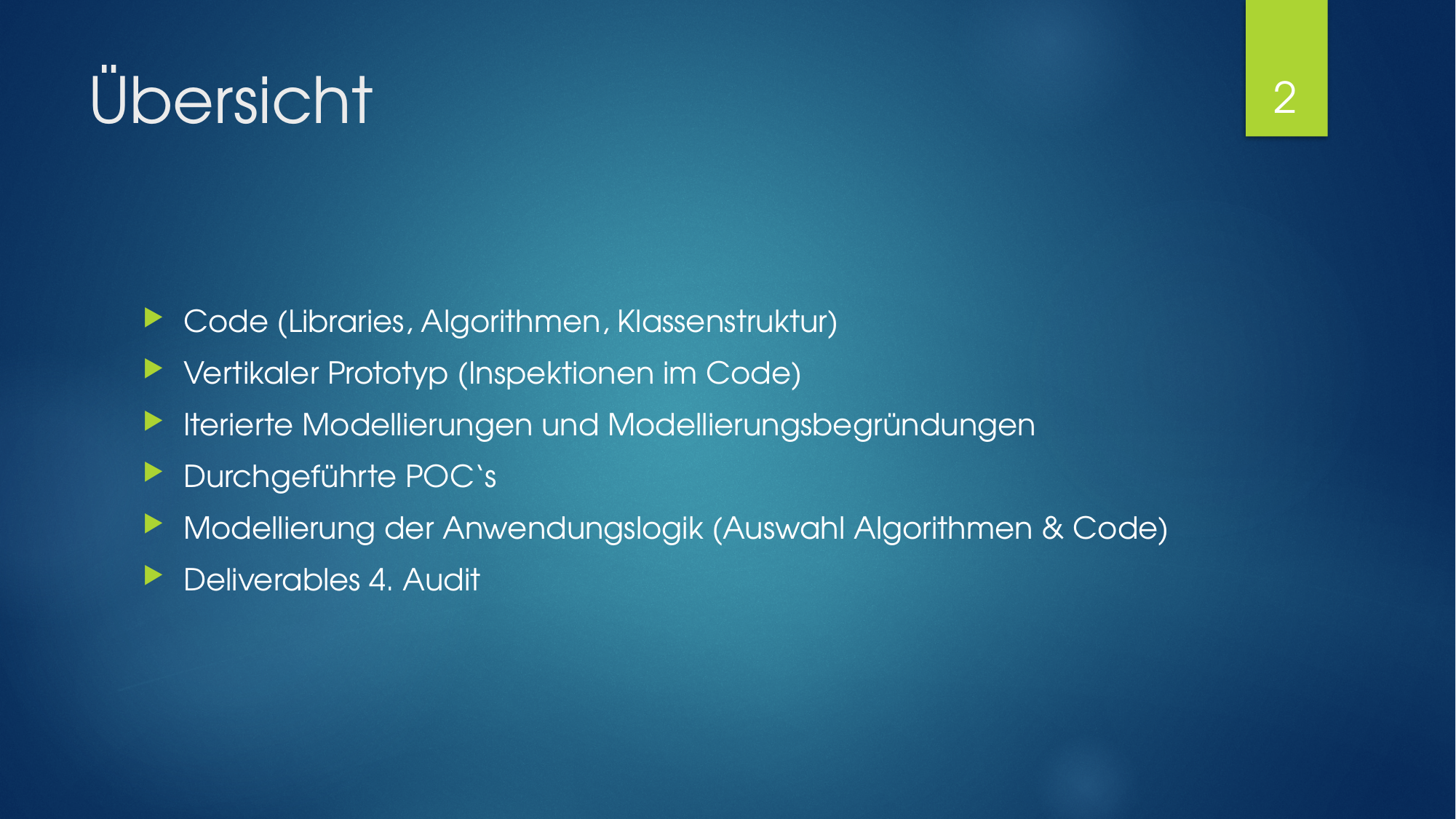

2
# Übersicht

Code (Libraries, Algorithmen, Klassenstruktur)
Vertikaler Prototyp (Inspektionen im Code)
Iterierte Modellierungen und Modellierungsbegründungen
Durchgeführte POC‘s
Modellierung der Anwendungslogik (Auswahl Algorithmen & Code)
Deliverables 4. Audit